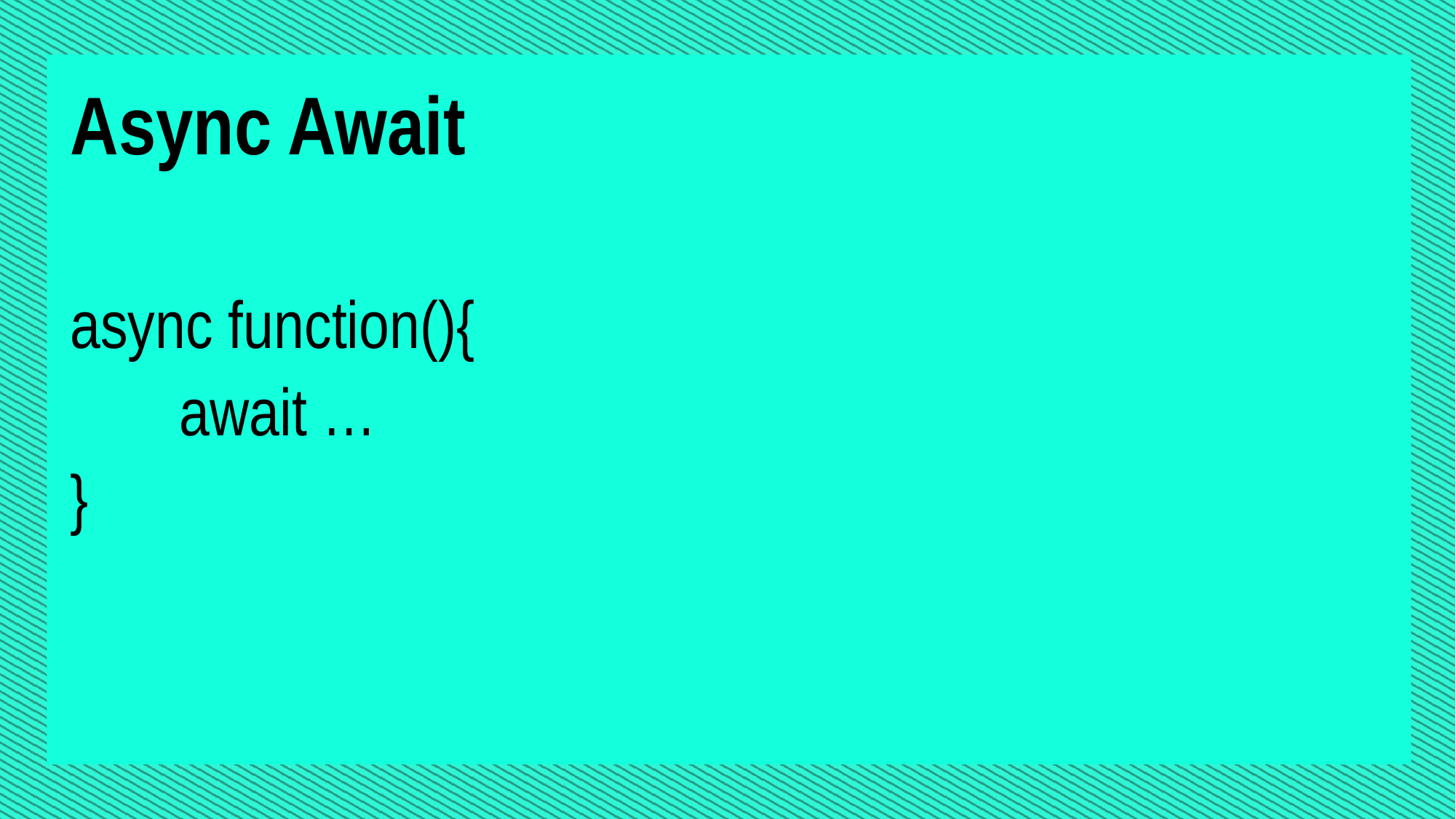

Async Await

async function(){
	await …
}